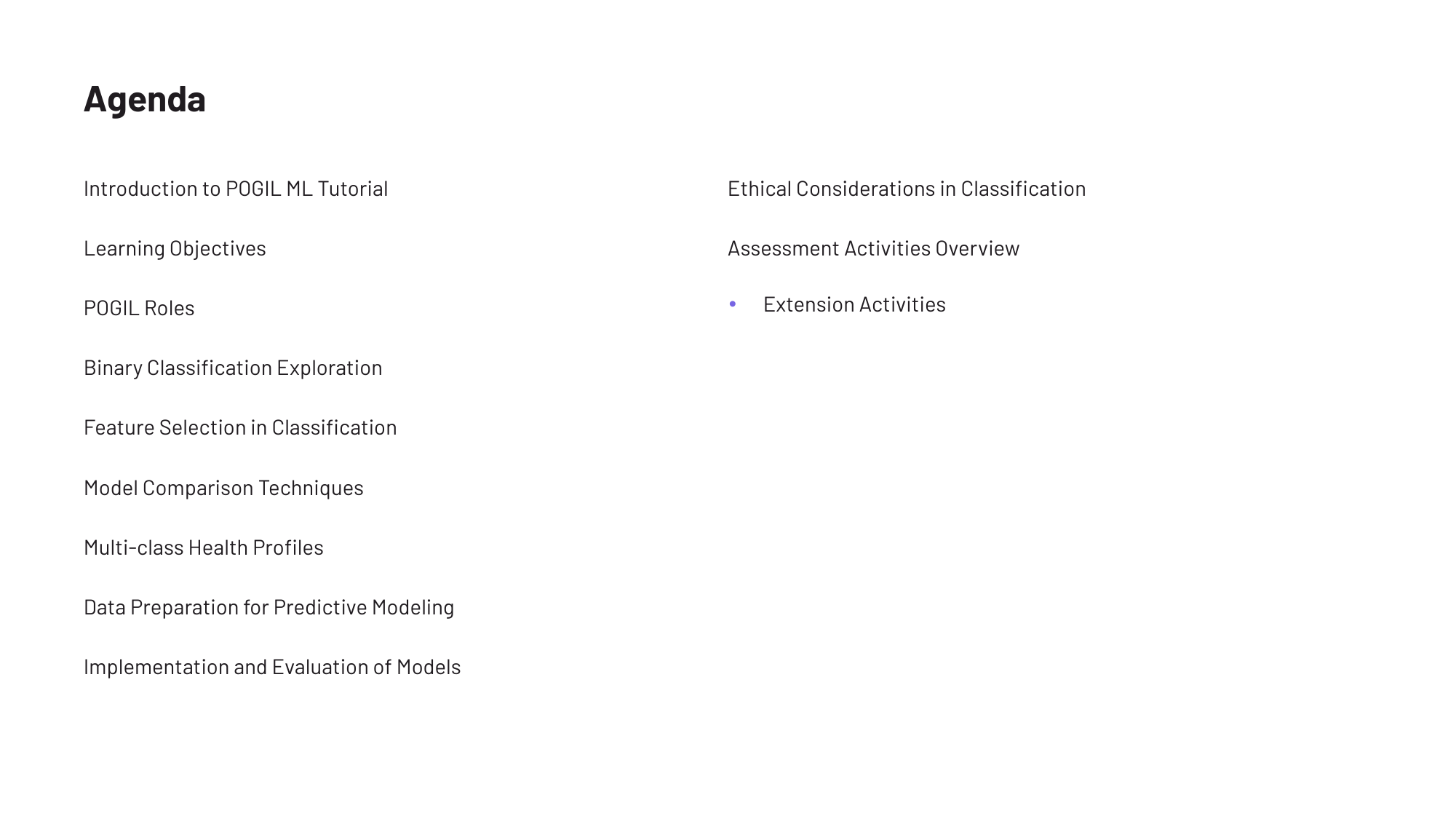

# Agenda
Introduction to POGIL ML Tutorial
Learning Objectives
POGIL Roles
Binary Classification Exploration
Feature Selection in Classification
Model Comparison Techniques
Multi-class Health Profiles
Data Preparation for Predictive Modeling
Implementation and Evaluation of Models
Ethical Considerations in Classification
Assessment Activities Overview
Extension Activities